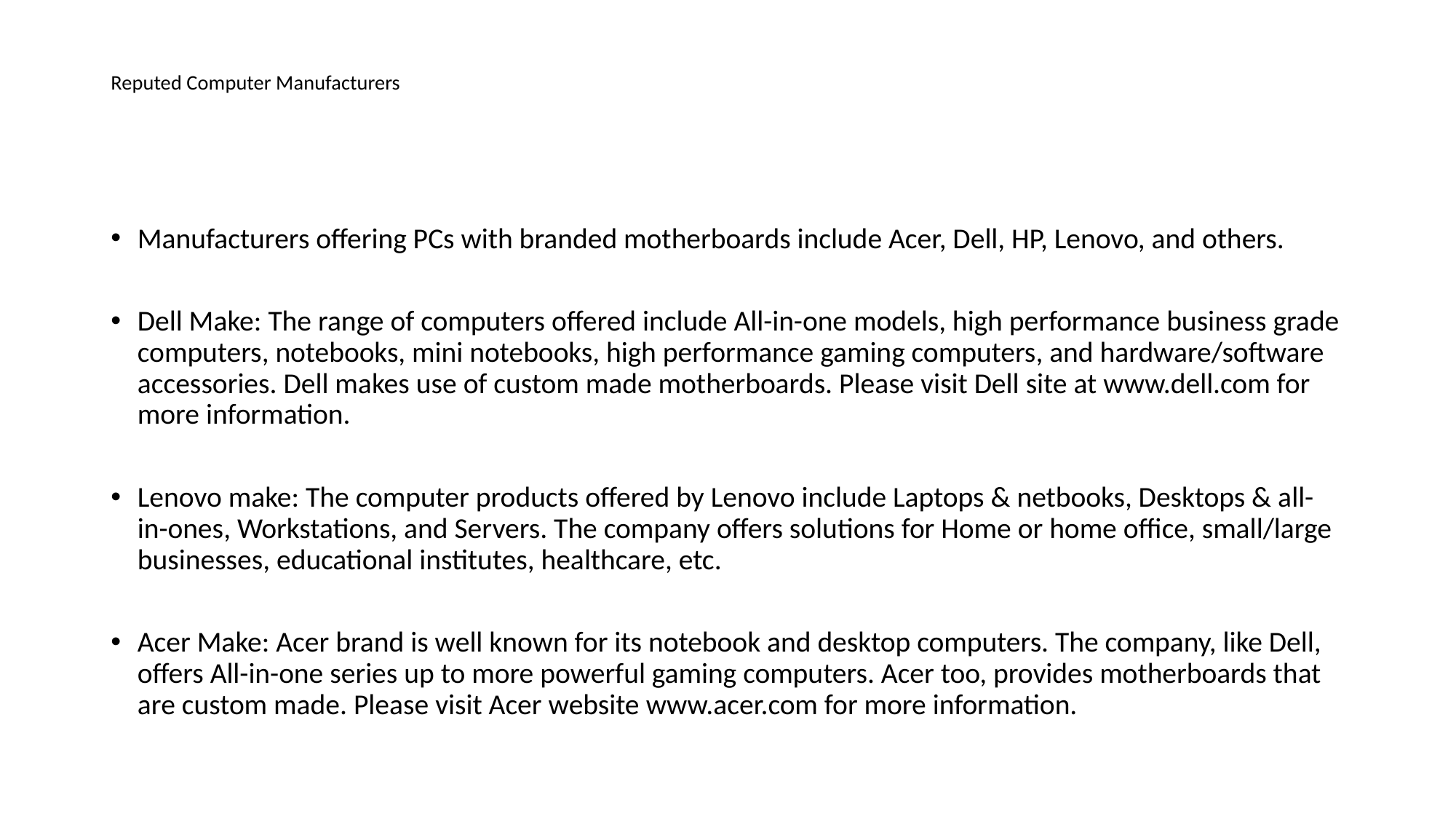

# Reputed Computer Manufacturers
Manufacturers offering PCs with branded motherboards include Acer, Dell, HP, Lenovo, and others.

Dell Make: The range of computers offered include All-in-one models, high performance business grade computers, notebooks, mini notebooks, high performance gaming computers, and hardware/software accessories. Dell makes use of custom made motherboards. Please visit Dell site at www.dell.com for more information.

Lenovo make: The computer products offered by Lenovo include Laptops & netbooks, Desktops & all-in-ones, Workstations, and Servers. The company offers solutions for Home or home office, small/large businesses, educational institutes, healthcare, etc.

Acer Make: Acer brand is well known for its notebook and desktop computers. The company, like Dell, offers All-in-one series up to more powerful gaming computers. Acer too, provides motherboards that are custom made. Please visit Acer website www.acer.com for more information.